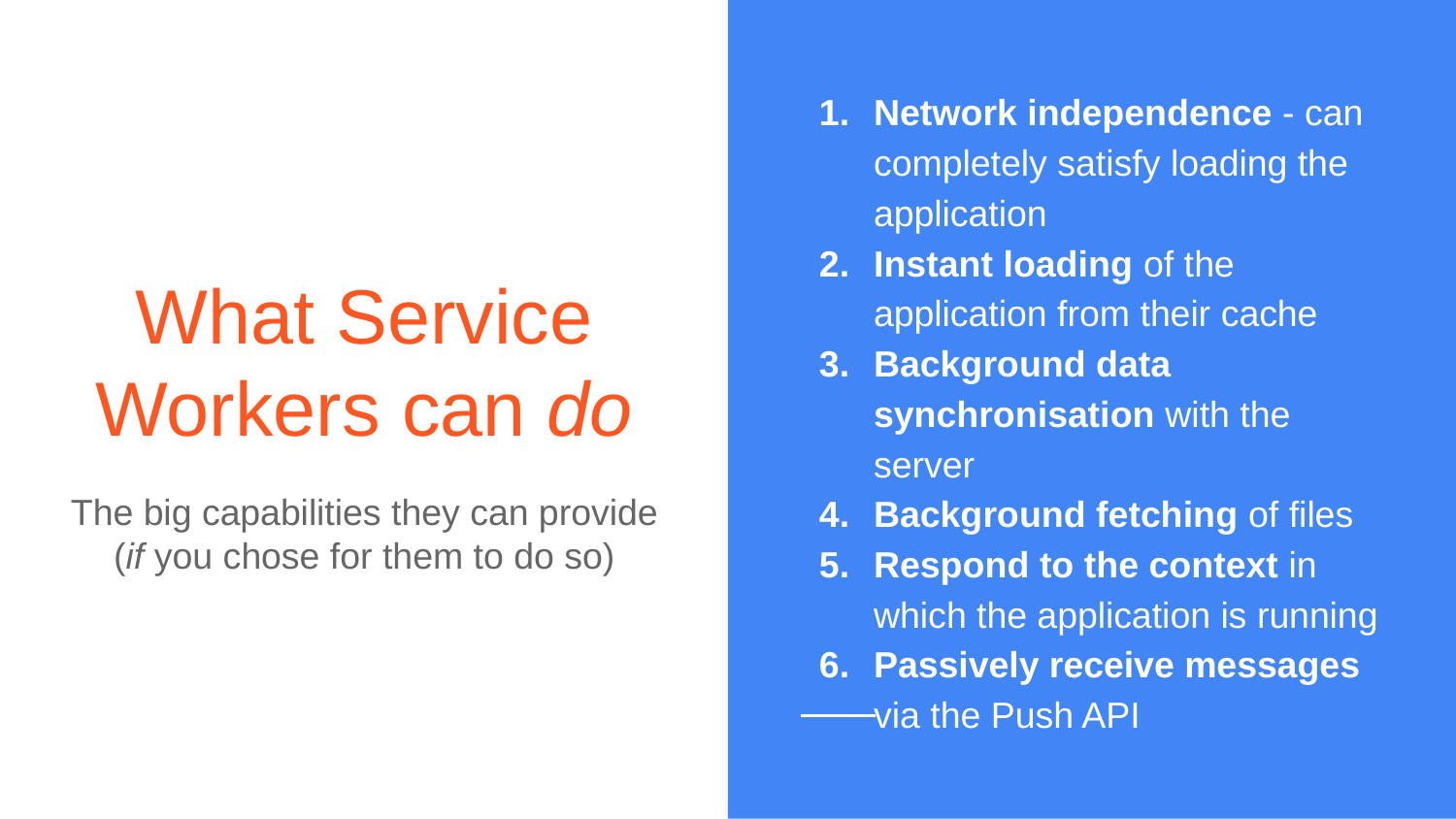

Network independence - can completely satisfy loading the application
Instant loading of the application from their cache
Background data synchronisation with the server
Background fetching of files
Respond to the context in which the application is running
Passively receive messages via the Push API
# What Service Workers can do
The big capabilities they can provide (if you chose for them to do so)